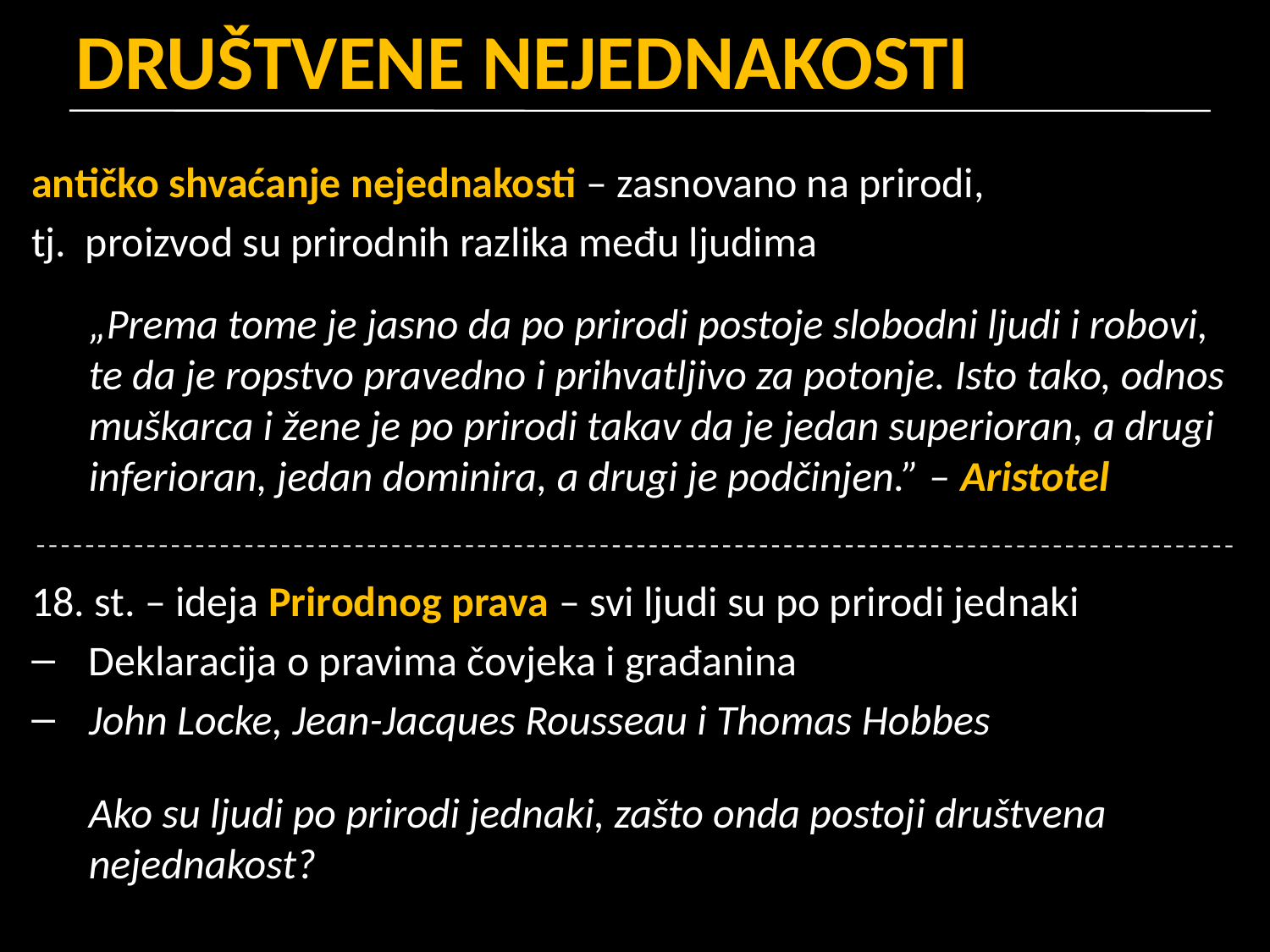

# DRUŠTVENE NEJEDNAKOSTI
antičko shvaćanje nejednakosti – zasnovano na prirodi,
tj.  proizvod su prirodnih razlika među ljudima
	„Prema tome je jasno da po prirodi postoje slobodni ljudi i robovi, te da je ropstvo pravedno i prihvatljivo za potonje. Isto tako, odnos muškarca i žene je po prirodi takav da je jedan superioran, a drugi inferioran, jedan dominira, a drugi je podčinjen.” – Aristotel
18. st. – ideja Prirodnog prava – svi ljudi su po prirodi jednaki
Deklaracija o pravima čovjeka i građanina
John Locke, Jean-Jacques Rousseau i Thomas Hobbes
	Ako su ljudi po prirodi jednaki, zašto onda postoji društvena nejednakost?